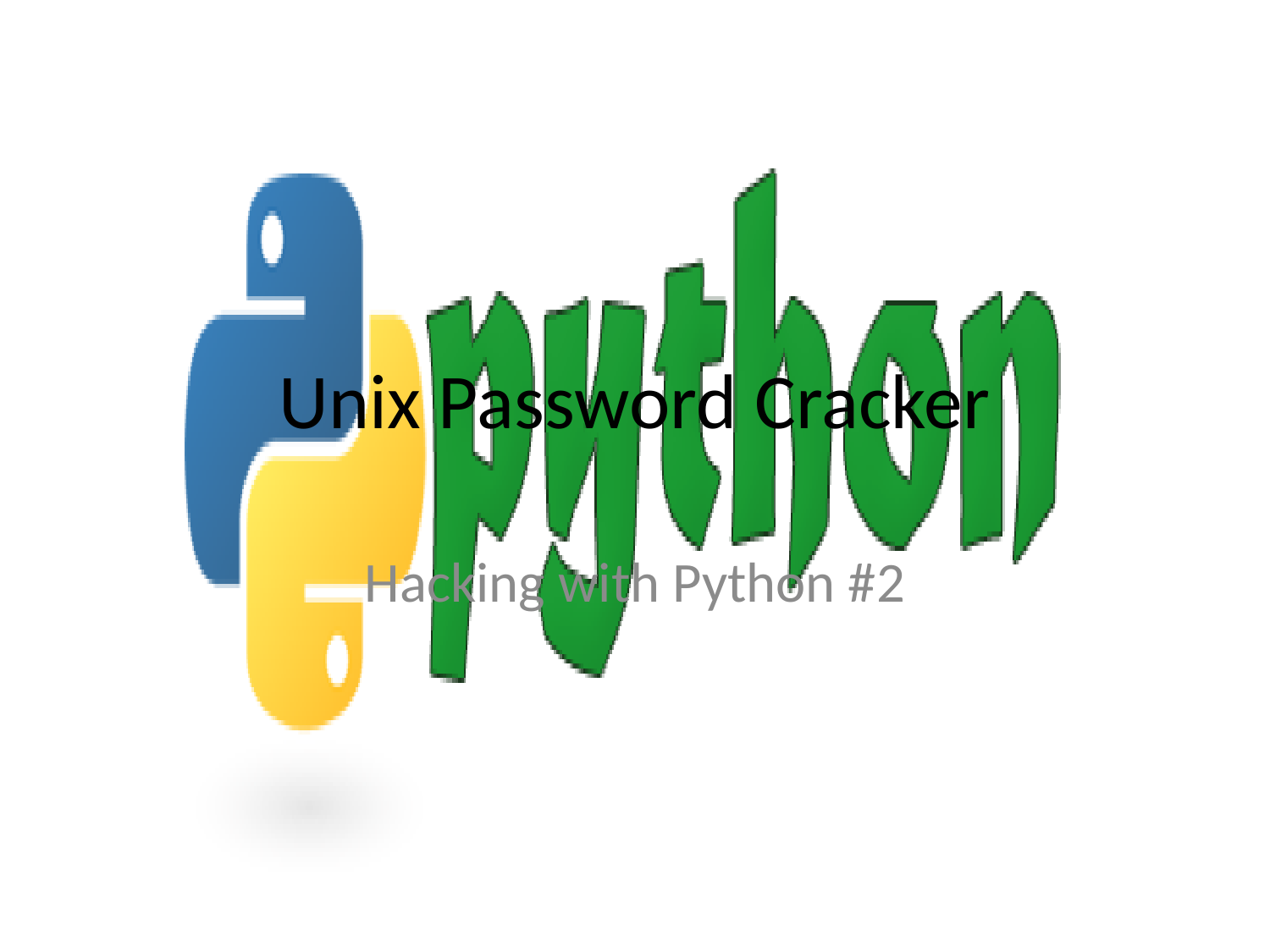

# Unix Password Cracker
Hacking with Python #2